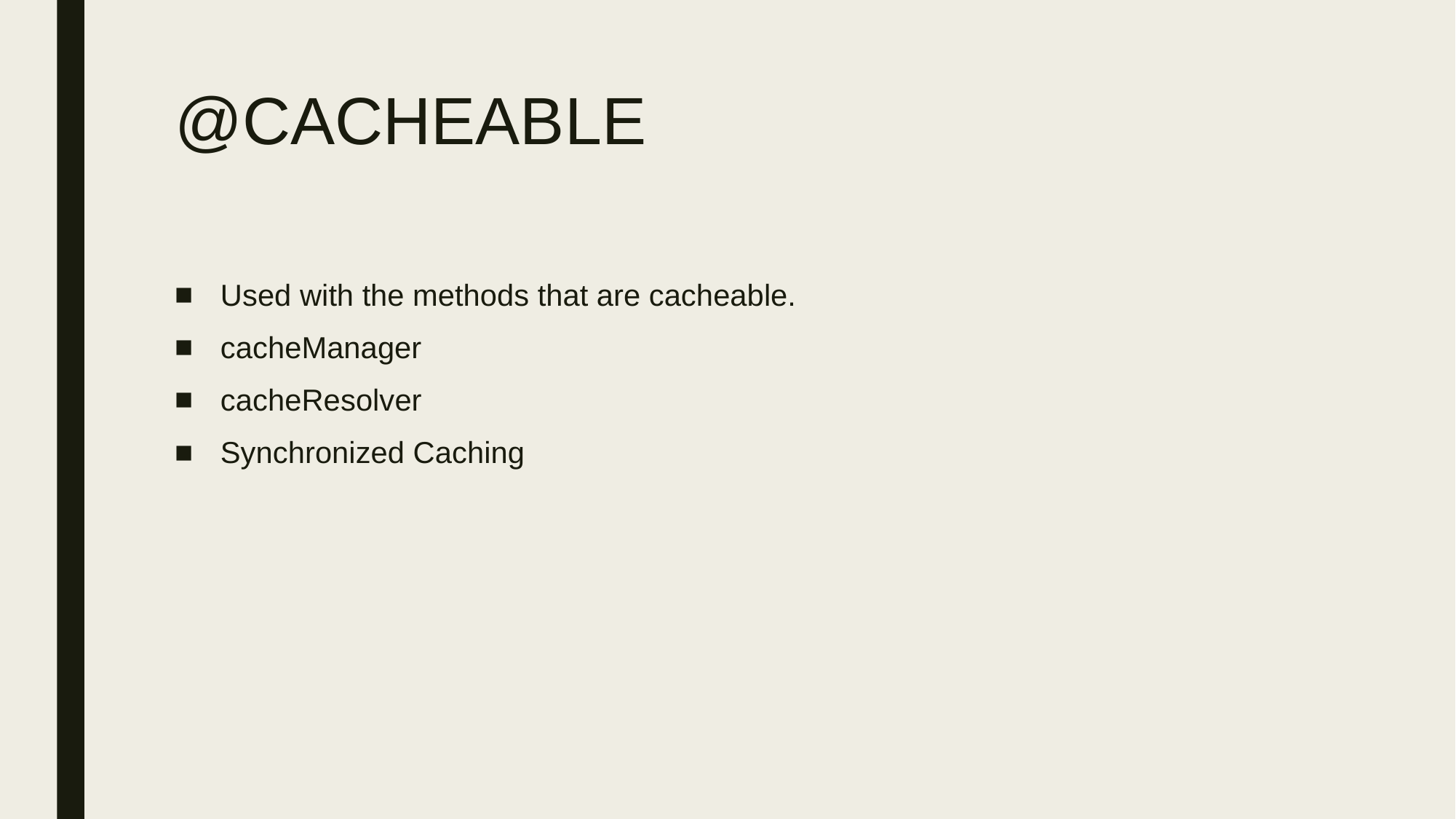

# @CACHEABLE
Used with the methods that are cacheable.
cacheManager
cacheResolver
Synchronized Caching